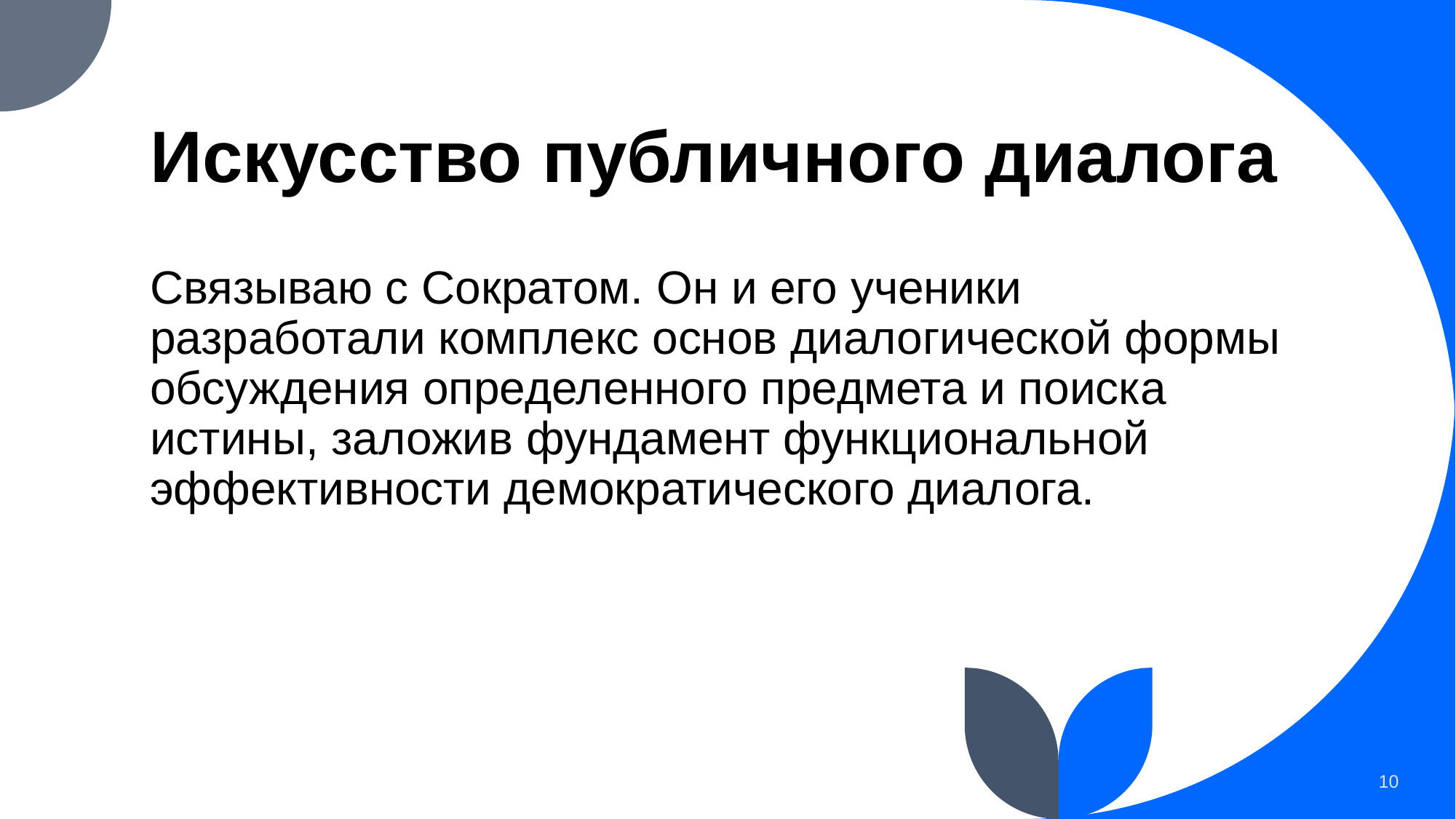

# Искусство публичного диалога
Связываю с Сократом. Он и его ученики разработали комплекс основ диалогической формы обсуждения определенного предмета и поиска истины, заложив фундамент функциональной эффективности демократического диалога.
10